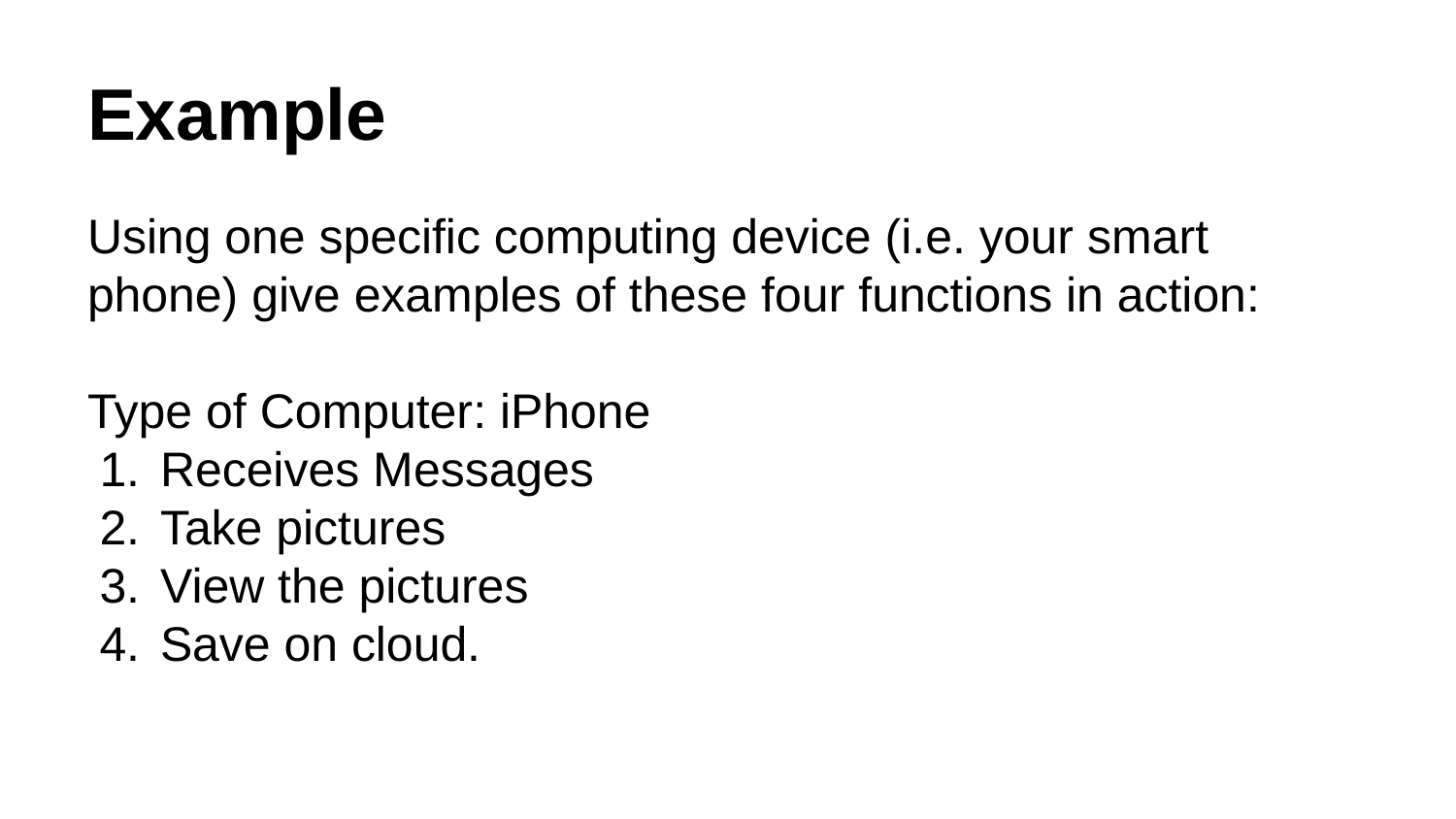

# Example
Using one specific computing device (i.e. your smart phone) give examples of these four functions in action:

Type of Computer: iPhone
Receives Messages
Take pictures
View the pictures
Save on cloud.